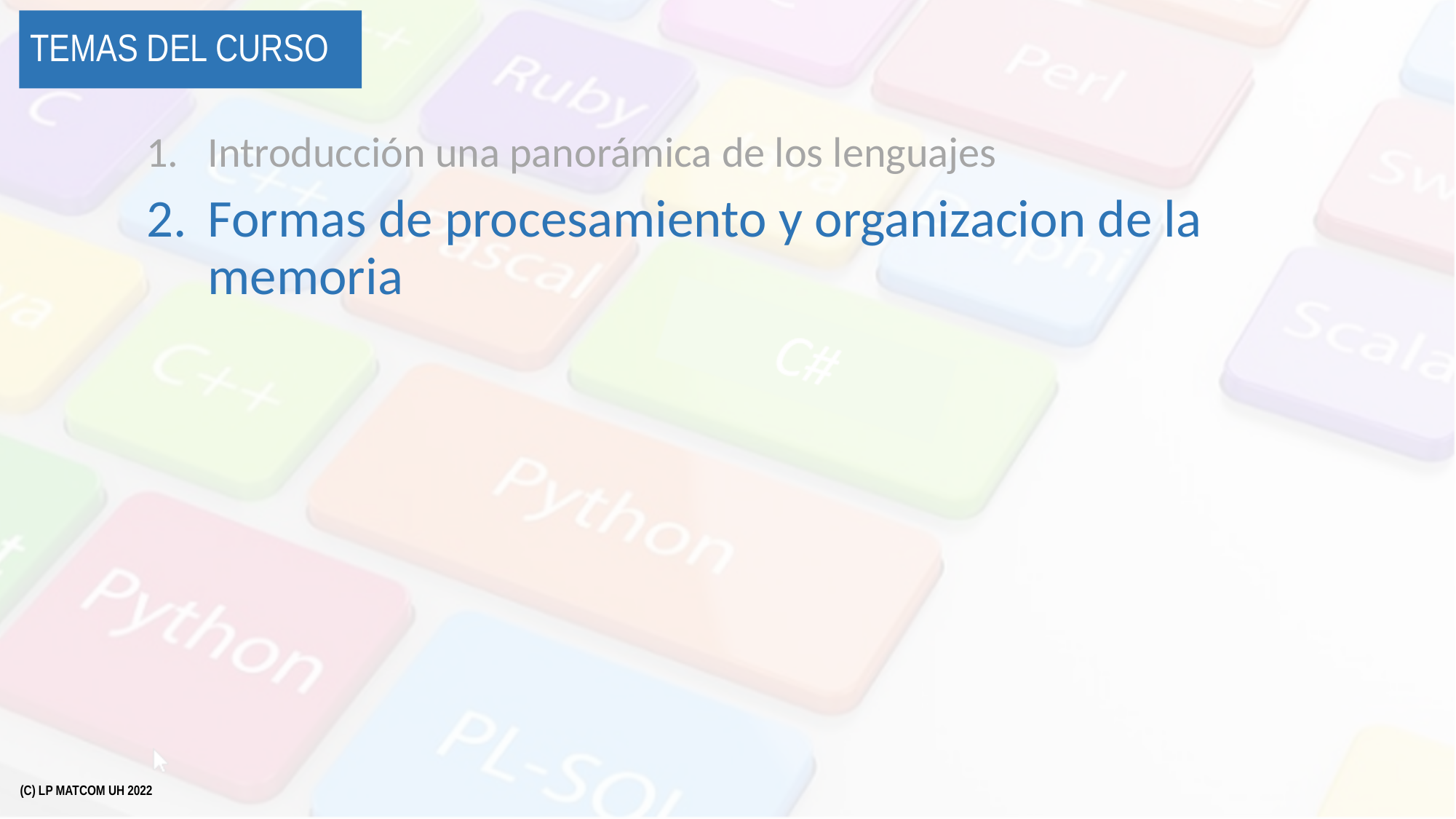

# Temas del curso
Introducción una panorámica de los lenguajes
Formas de procesamiento y organizacion de la memoria

1